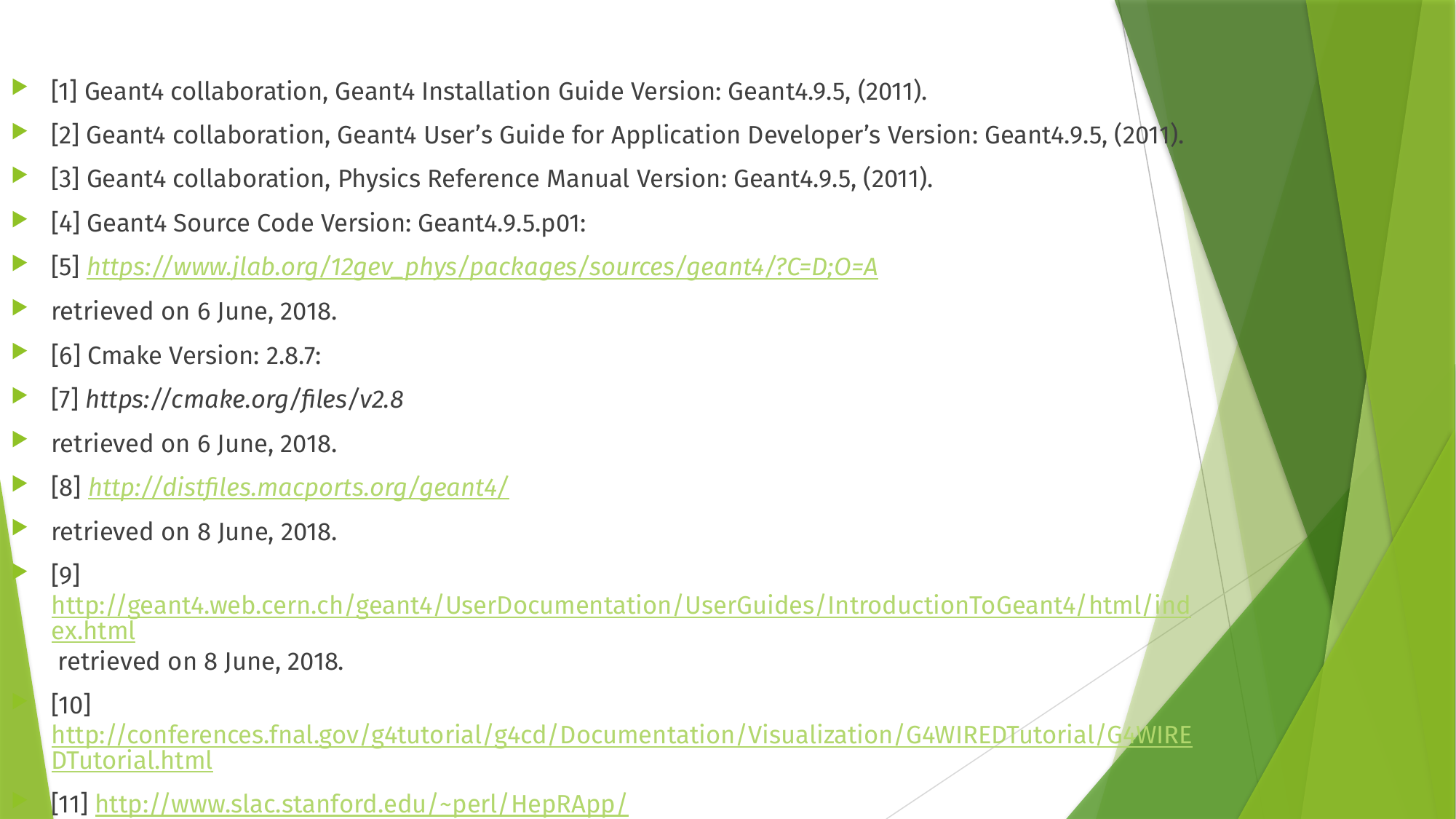

#
[1] Geant4 collaboration, Geant4 Installation Guide Version: Geant4.9.5, (2011).
[2] Geant4 collaboration, Geant4 User’s Guide for Application Developer’s Version: Geant4.9.5, (2011).
[3] Geant4 collaboration, Physics Reference Manual Version: Geant4.9.5, (2011).
[4] Geant4 Source Code Version: Geant4.9.5.p01:
[5] https://www.jlab.org/12gev_phys/packages/sources/geant4/?C=D;O=A
retrieved on 6 June, 2018.
[6] Cmake Version: 2.8.7:
[7] https://cmake.org/files/v2.8
retrieved on 6 June, 2018.
[8] http://distfiles.macports.org/geant4/
retrieved on 8 June, 2018.
[9]http://geant4.web.cern.ch/geant4/UserDocumentation/UserGuides/IntroductionToGeant4/html/index.html retrieved on 8 June, 2018.
[10]http://conferences.fnal.gov/g4tutorial/g4cd/Documentation/Visualization/G4WIREDTutorial/G4WIREDTutorial.html
[11] http://www.slac.stanford.edu/~perl/HepRApp/
[12]http://geant4.slac.stanford.edu/Presentations/vis/G4DAWNTutorial/G4DAWNTutorial.html